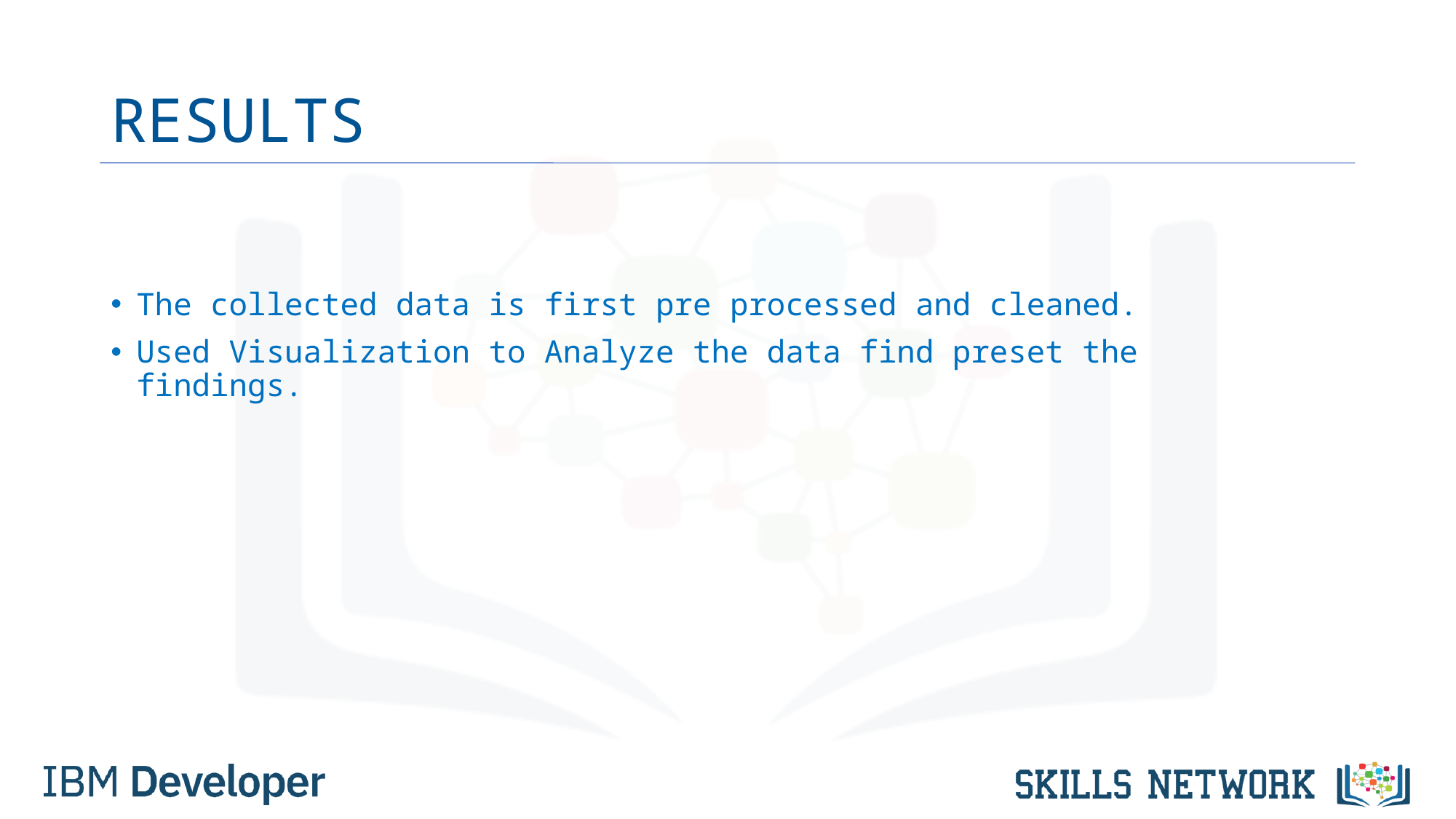

# RESULTS

The collected data is first pre processed and cleaned.
Used Visualization to Analyze the data find preset the findings.